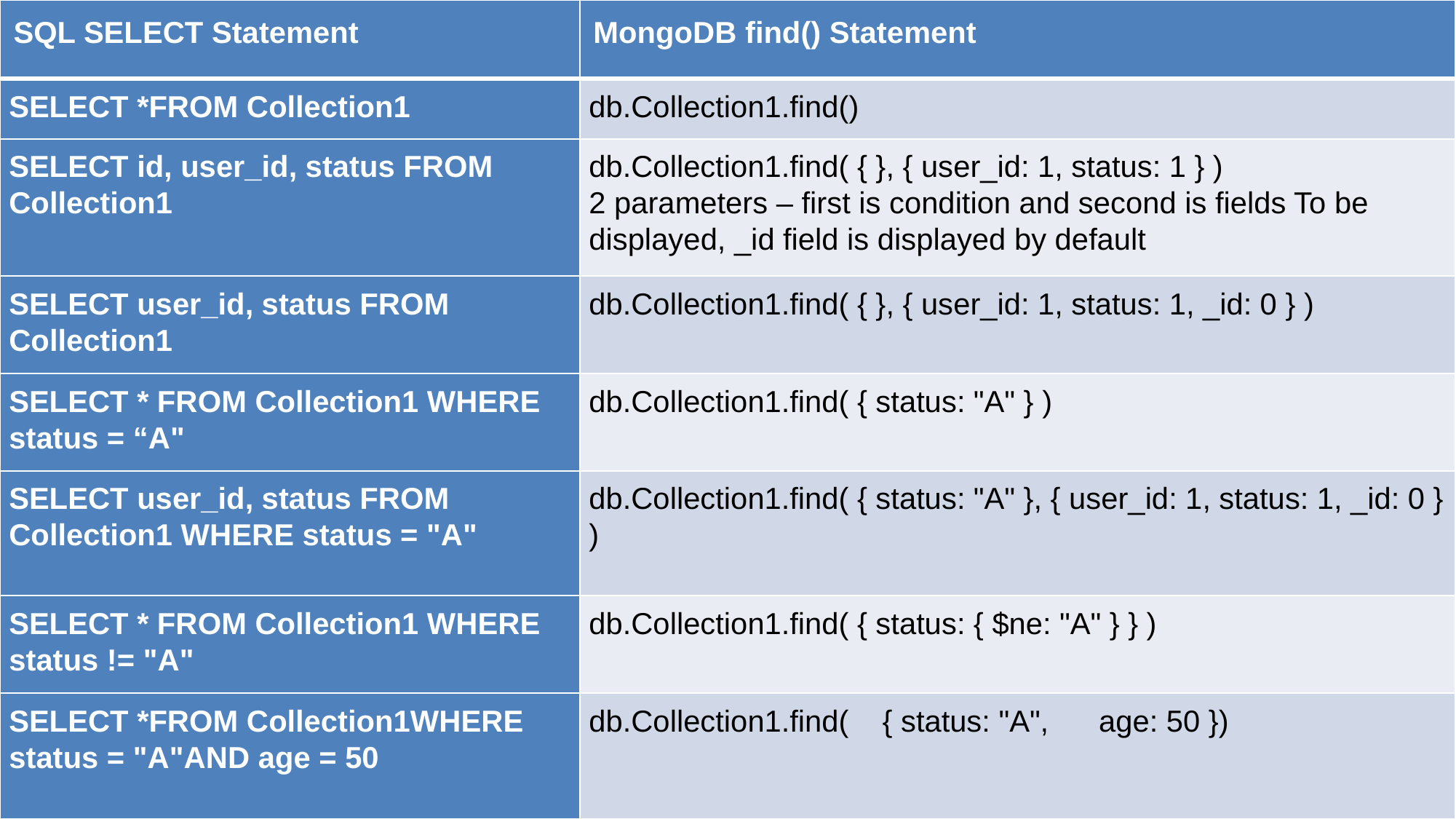

| SQL SELECT Statement | MongoDB find() Statement |
| --- | --- |
| SELECT \*FROM Collection1 | db.Collection1.find() |
| SELECT id, user\_id, status FROM Collection1 | db.Collection1.find( { }, { user\_id: 1, status: 1 } )  2 parameters – first is condition and second is fields To be displayed, \_id field is displayed by default |
| SELECT user\_id, status FROM Collection1 | db.Collection1.find( { }, { user\_id: 1, status: 1, \_id: 0 } ) |
| SELECT \* FROM Collection1 WHERE status = “A" | db.Collection1.find( { status: "A" } ) |
| SELECT user\_id, status FROM Collection1 WHERE status = "A" | db.Collection1.find( { status: "A" }, { user\_id: 1, status: 1, \_id: 0 } ) |
| SELECT \* FROM Collection1 WHERE status != "A" | db.Collection1.find( { status: { $ne: "A" } } ) |
| SELECT \*FROM Collection1WHERE status = "A"AND age = 50 | db.Collection1.find( { status: "A", age: 50 }) |